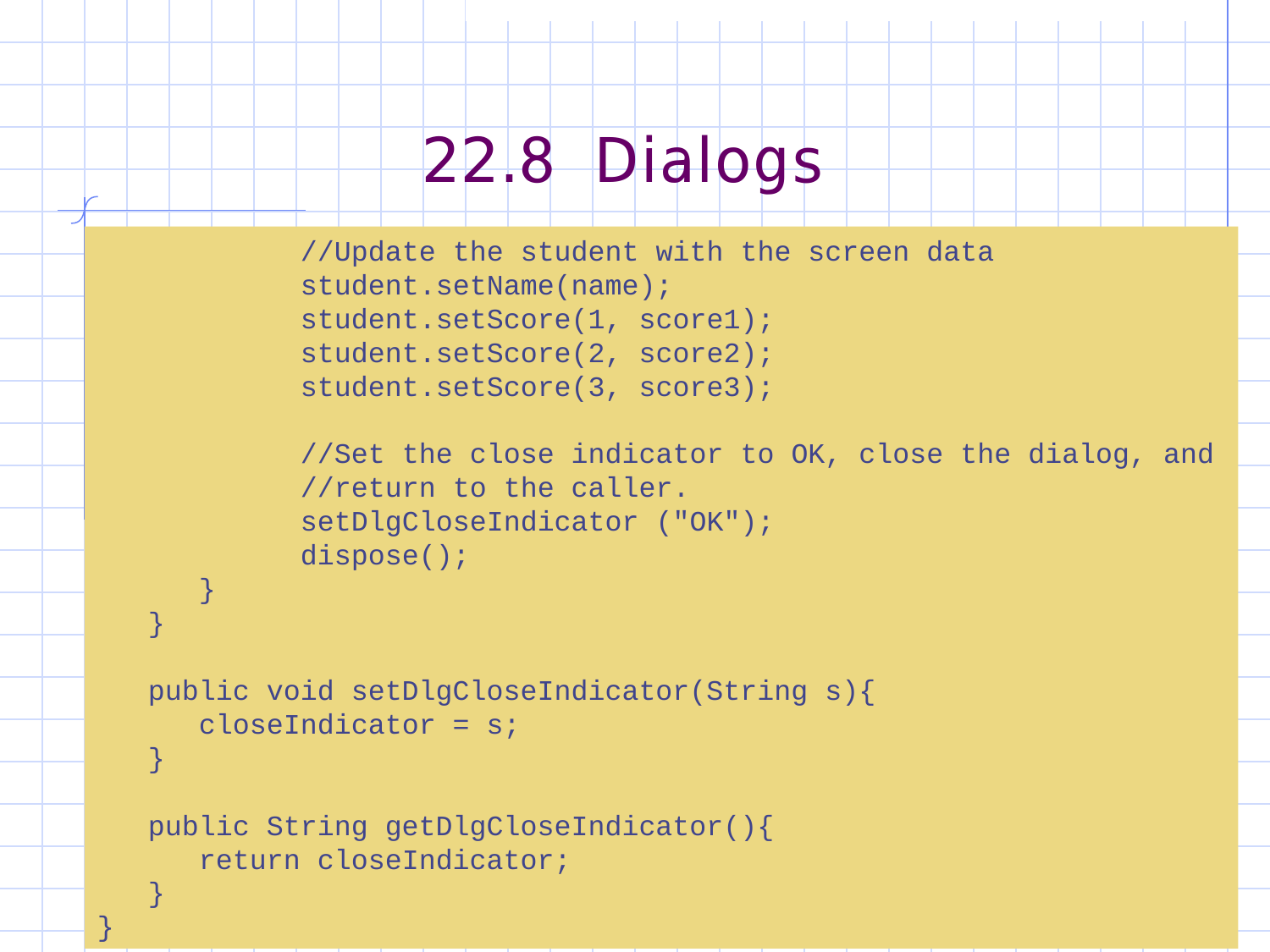

# 22.8  Dialogs
            //Update the student with the screen data
            student.setName(name);
            student.setScore(1, score1);
            student.setScore(2, score2);
            student.setScore(3, score3);

            //Set the close indicator to OK, close the dialog, and
            //return to the caller.
            setDlgCloseIndicator ("OK");
            dispose();
      }
   }

   public void setDlgCloseIndicator(String s){
      closeIndicator = s;
   }

   public String getDlgCloseIndicator(){
      return closeIndicator;
   }
}